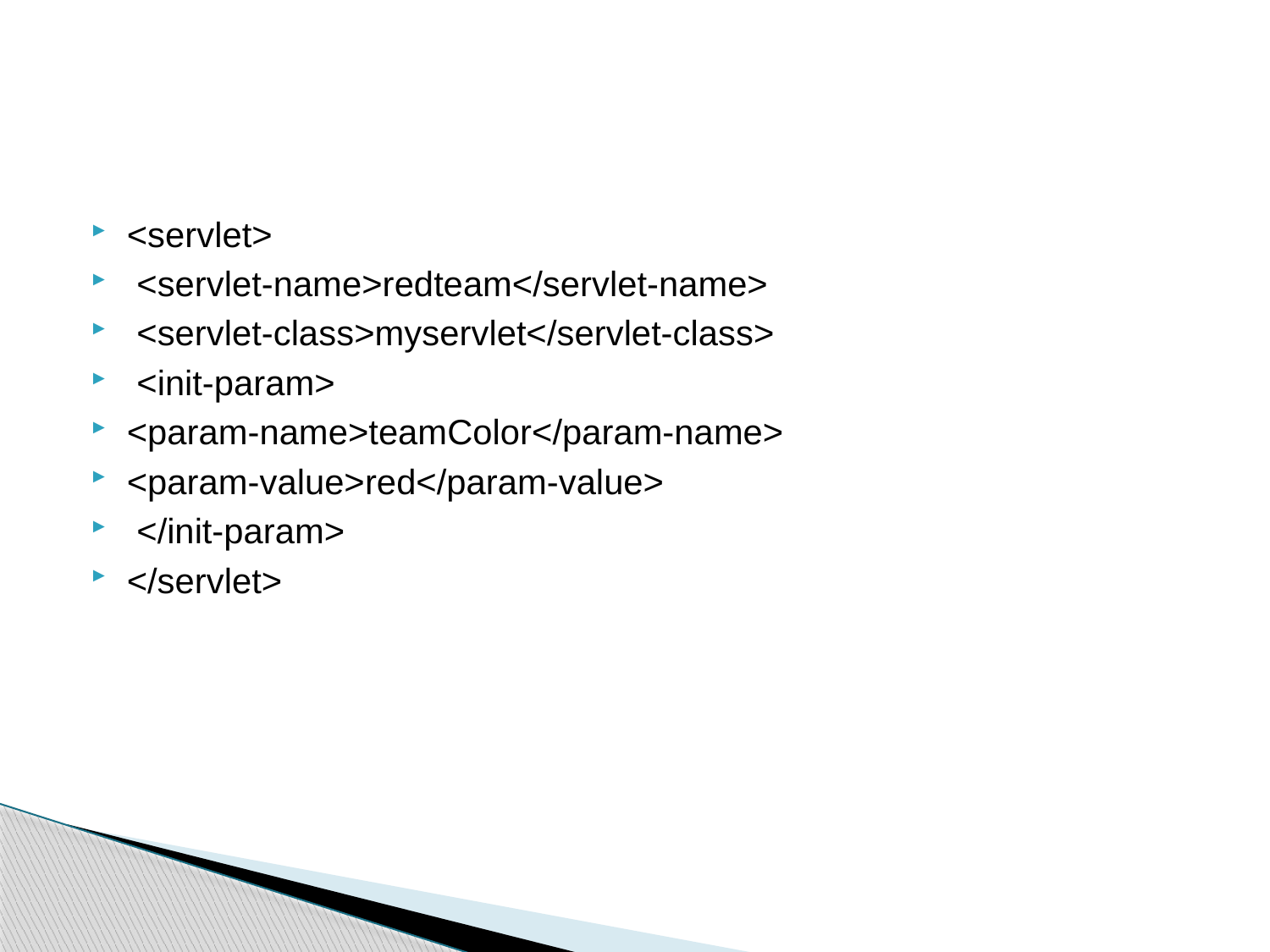

#
<servlet>
 <servlet-name>redteam</servlet-name>
 <servlet-class>myservlet</servlet-class>
 <init-param>
<param-name>teamColor</param-name>
<param-value>red</param-value>
 </init-param>
</servlet>